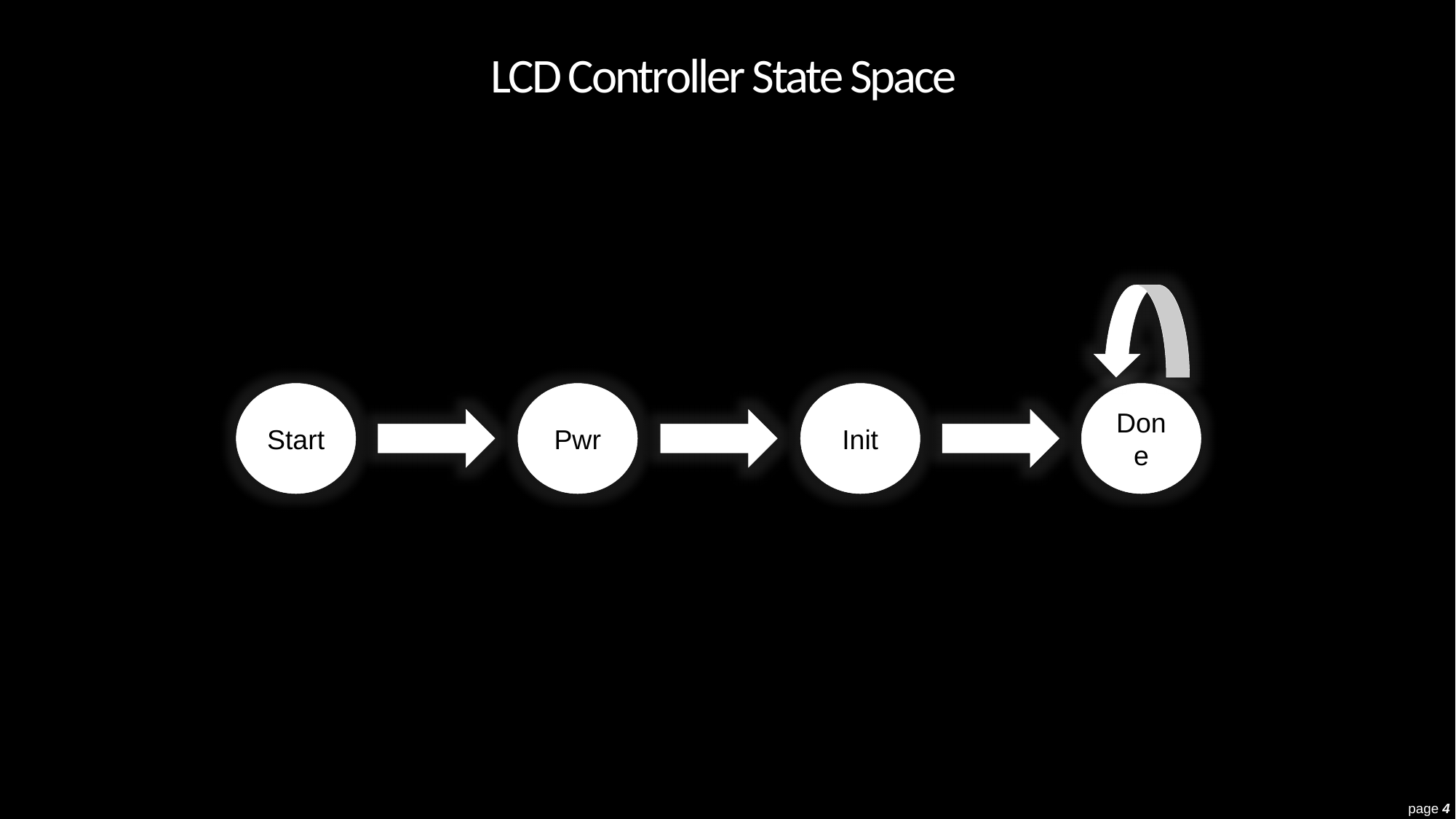

# LCD Controller State Space

Start
Init
Done
Pwr

page 4